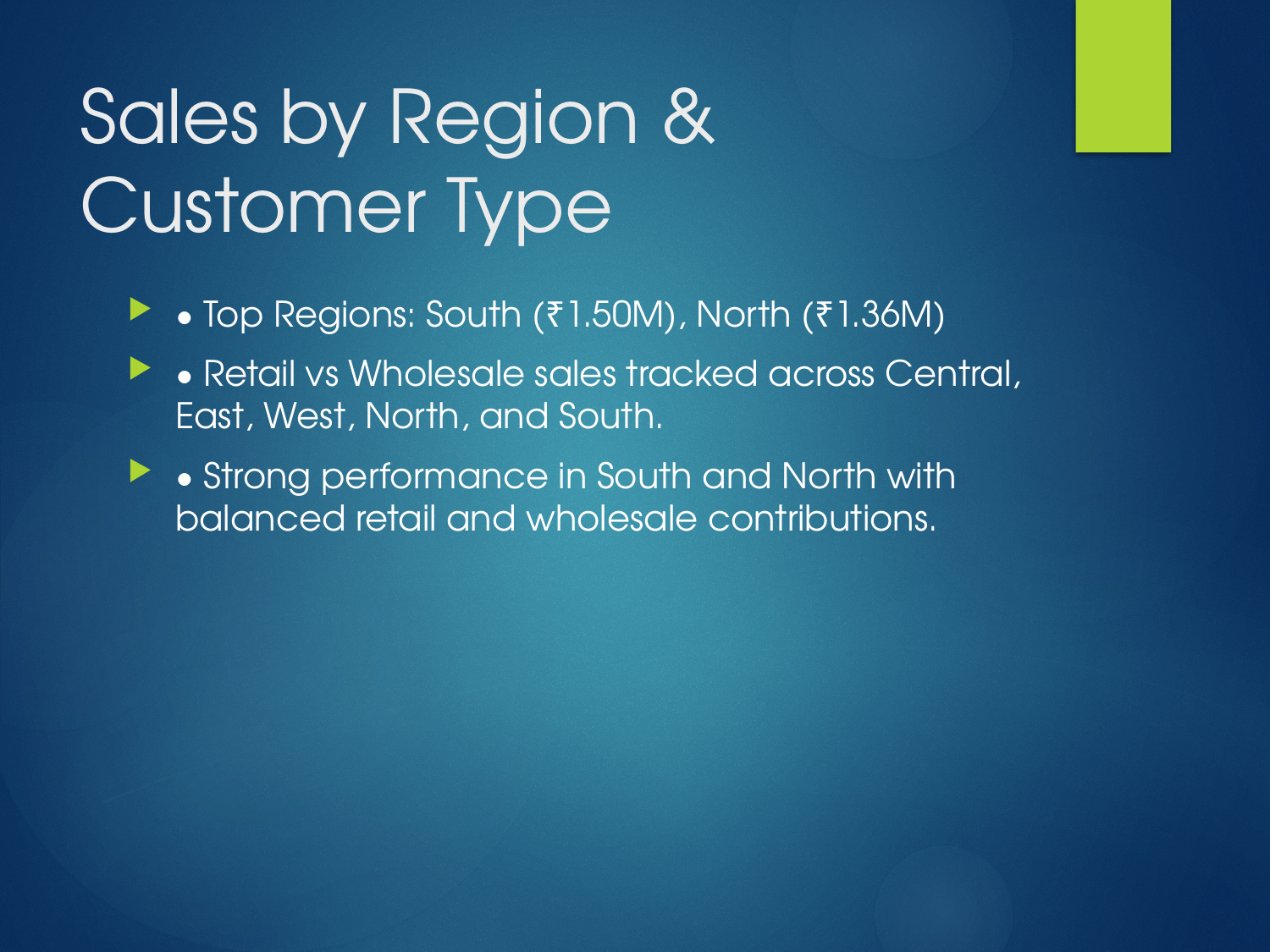

# Sales by Region & Customer Type
• Top Regions: South (₹1.50M), North (₹1.36M)
• Retail vs Wholesale sales tracked across Central, East, West, North, and South.
• Strong performance in South and North with balanced retail and wholesale contributions.